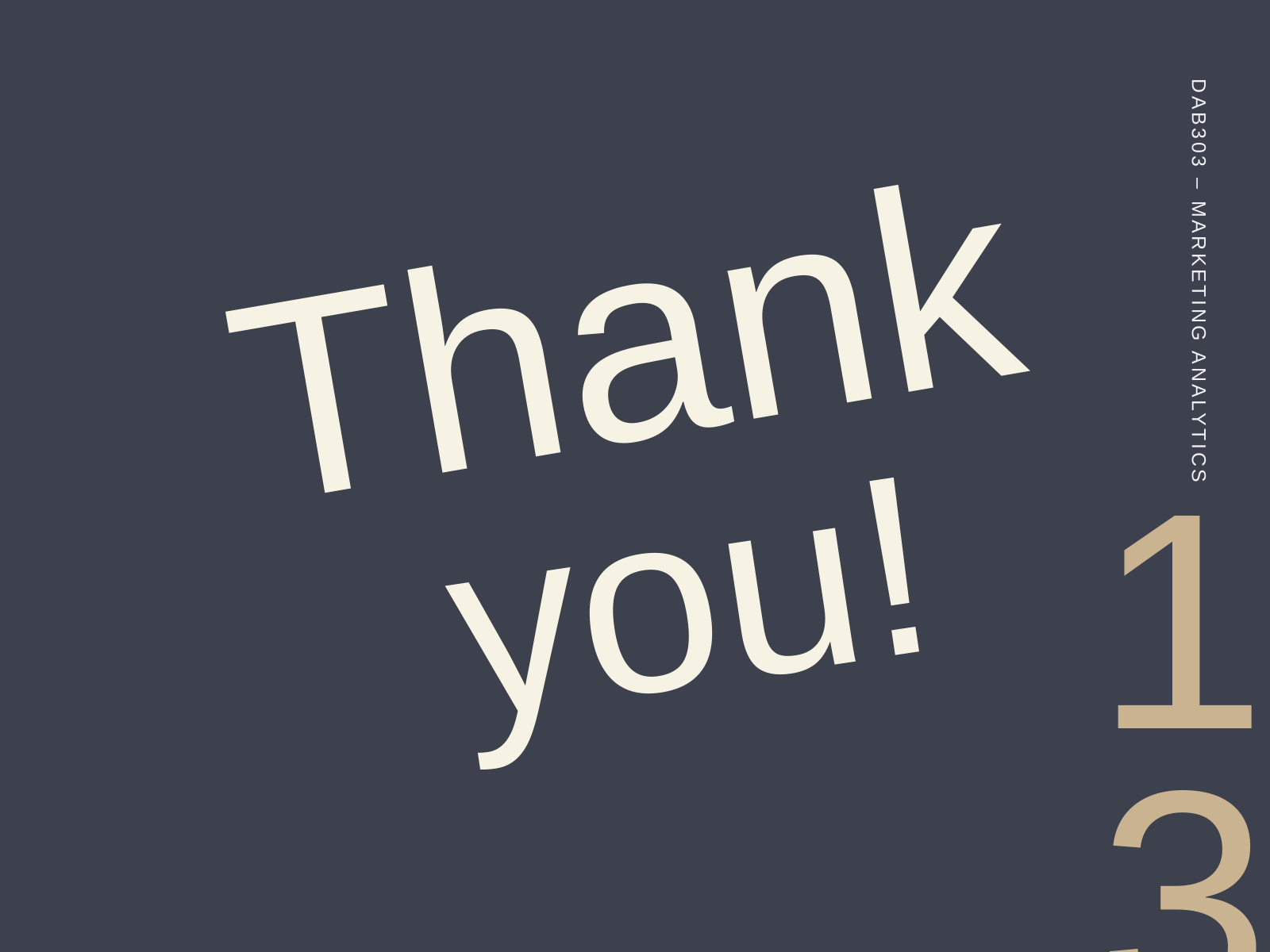

Thank
you!
DAB303 – MARKETING ANALYTICS
13